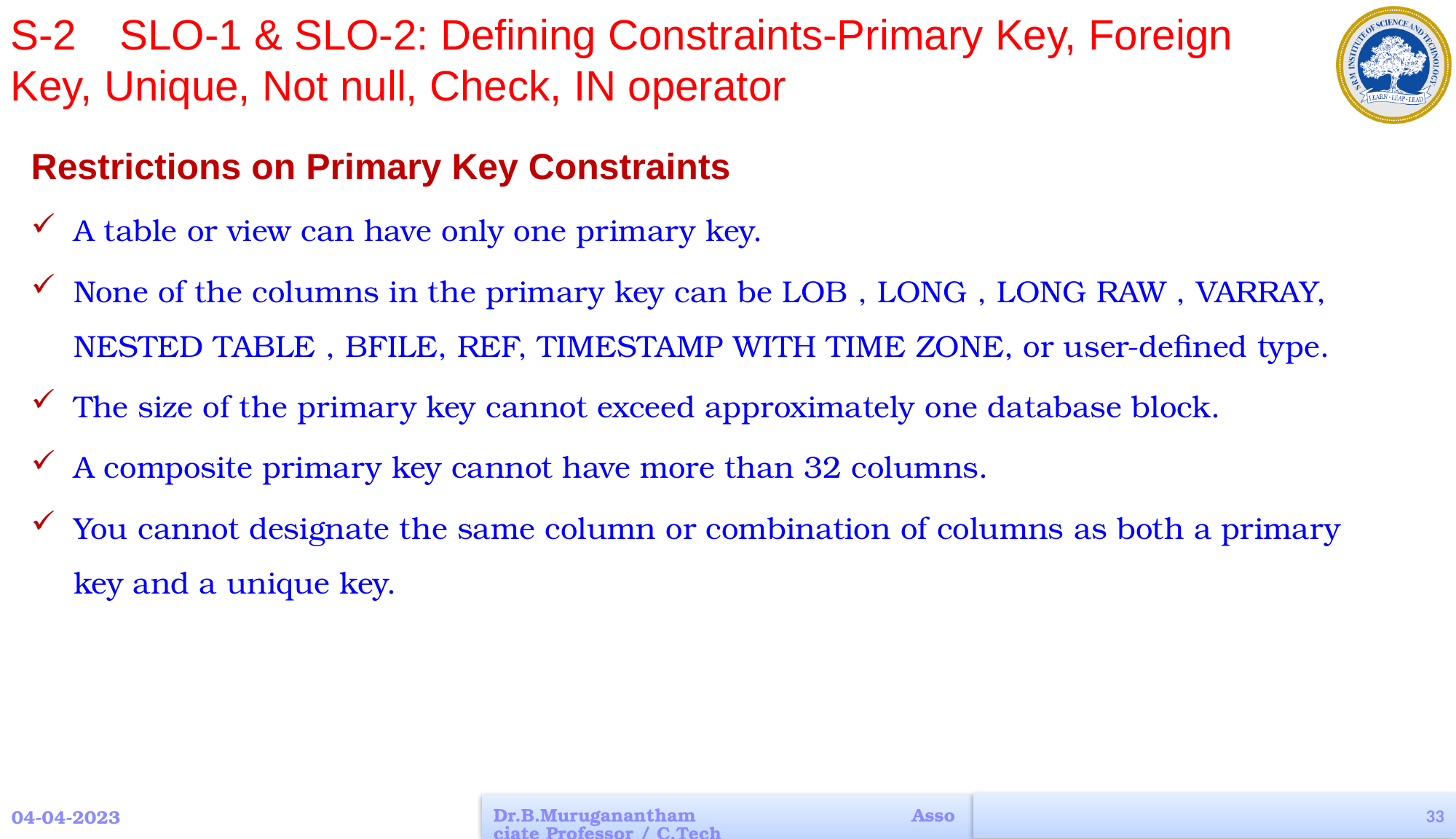

S-2 	SLO-1 & SLO-2: Defining Constraints-Primary Key, Foreign Key, Unique, Not null, Check, IN operator
Restrictions on Primary Key Constraints
A table or view can have only one primary key.
None of the columns in the primary key can be LOB , LONG , LONG RAW , VARRAY, NESTED TABLE , BFILE, REF, TIMESTAMP WITH TIME ZONE, or user-defined type.
The size of the primary key cannot exceed approximately one database block.
A composite primary key cannot have more than 32 columns.
You cannot designate the same column or combination of columns as both a primary key and a unique key.

33
04-04-2023
Dr.B.Muruganantham                                   Associate Professor / C.Tech